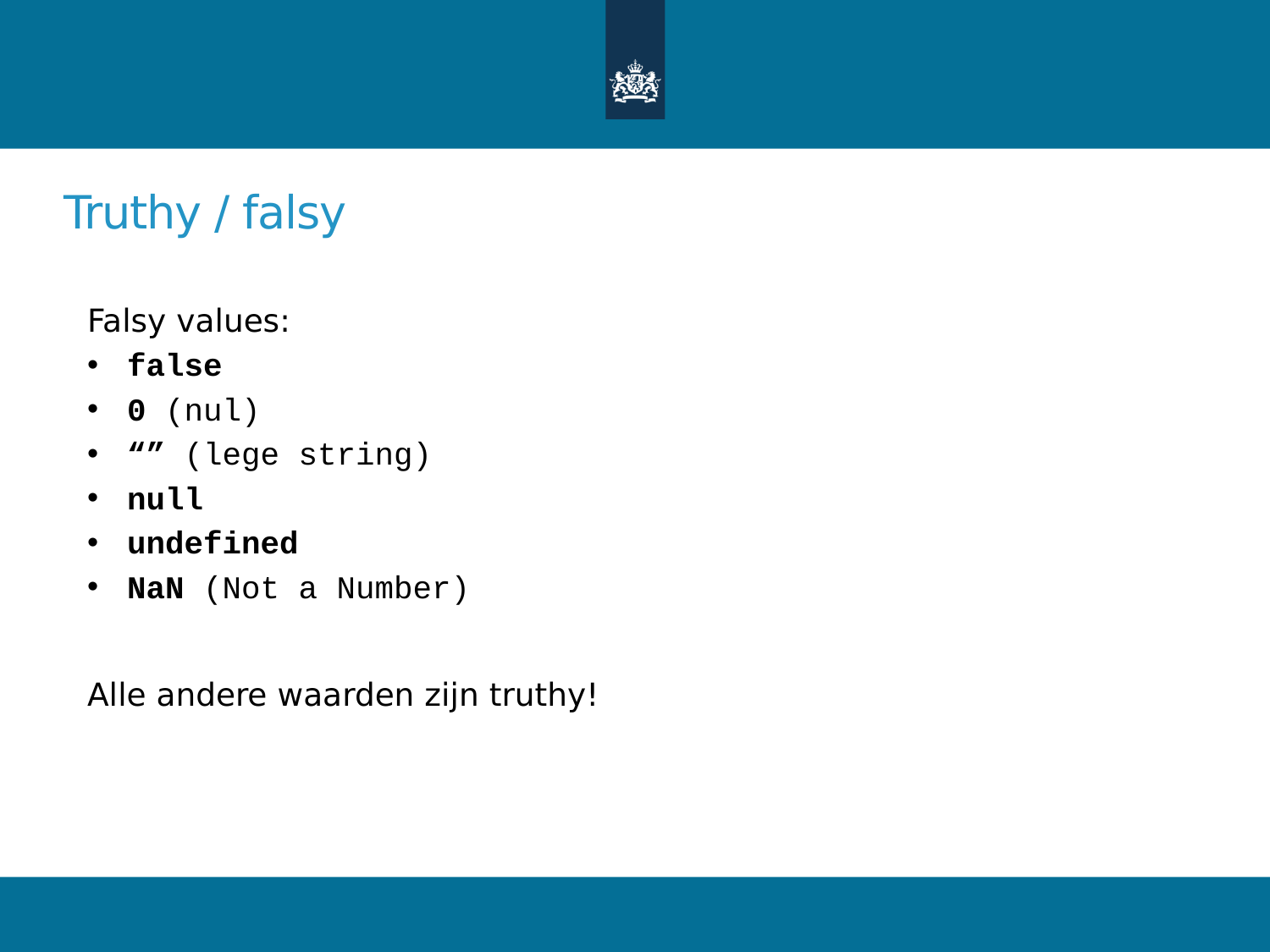

# Truthy / falsy

Falsy values:
false
0 (nul)
“” (lege string)
null
undefined
NaN (Not a Number)

Alle andere waarden zijn truthy!